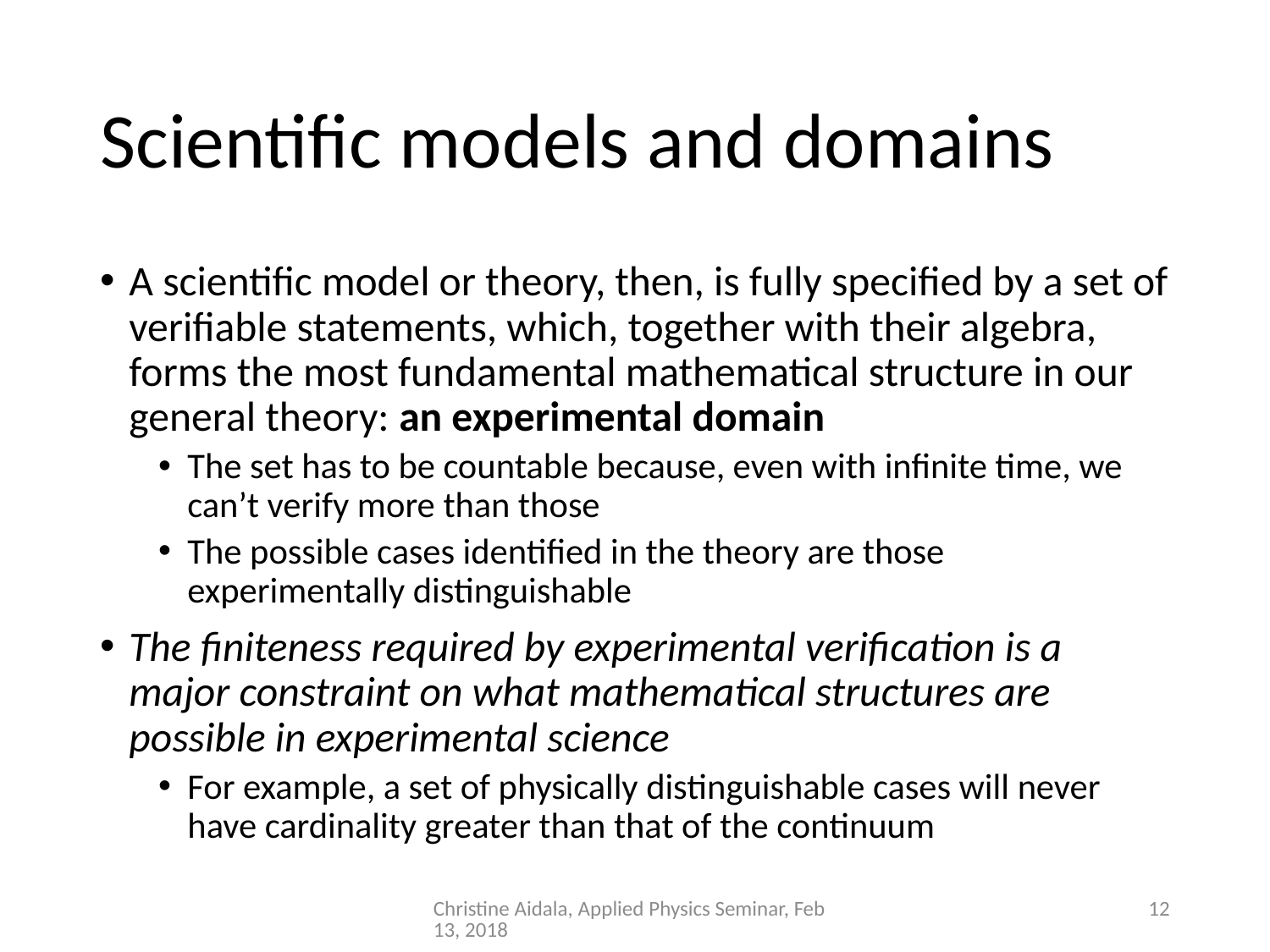

# Scientific models and domains
A scientific model or theory, then, is fully specified by a set of verifiable statements, which, together with their algebra, forms the most fundamental mathematical structure in our general theory: an experimental domain
The set has to be countable because, even with infinite time, we can’t verify more than those
The possible cases identified in the theory are those experimentally distinguishable
The finiteness required by experimental verification is a major constraint on what mathematical structures are possible in experimental science
For example, a set of physically distinguishable cases will never have cardinality greater than that of the continuum
Christine Aidala, Applied Physics Seminar, Feb 13, 2018
12